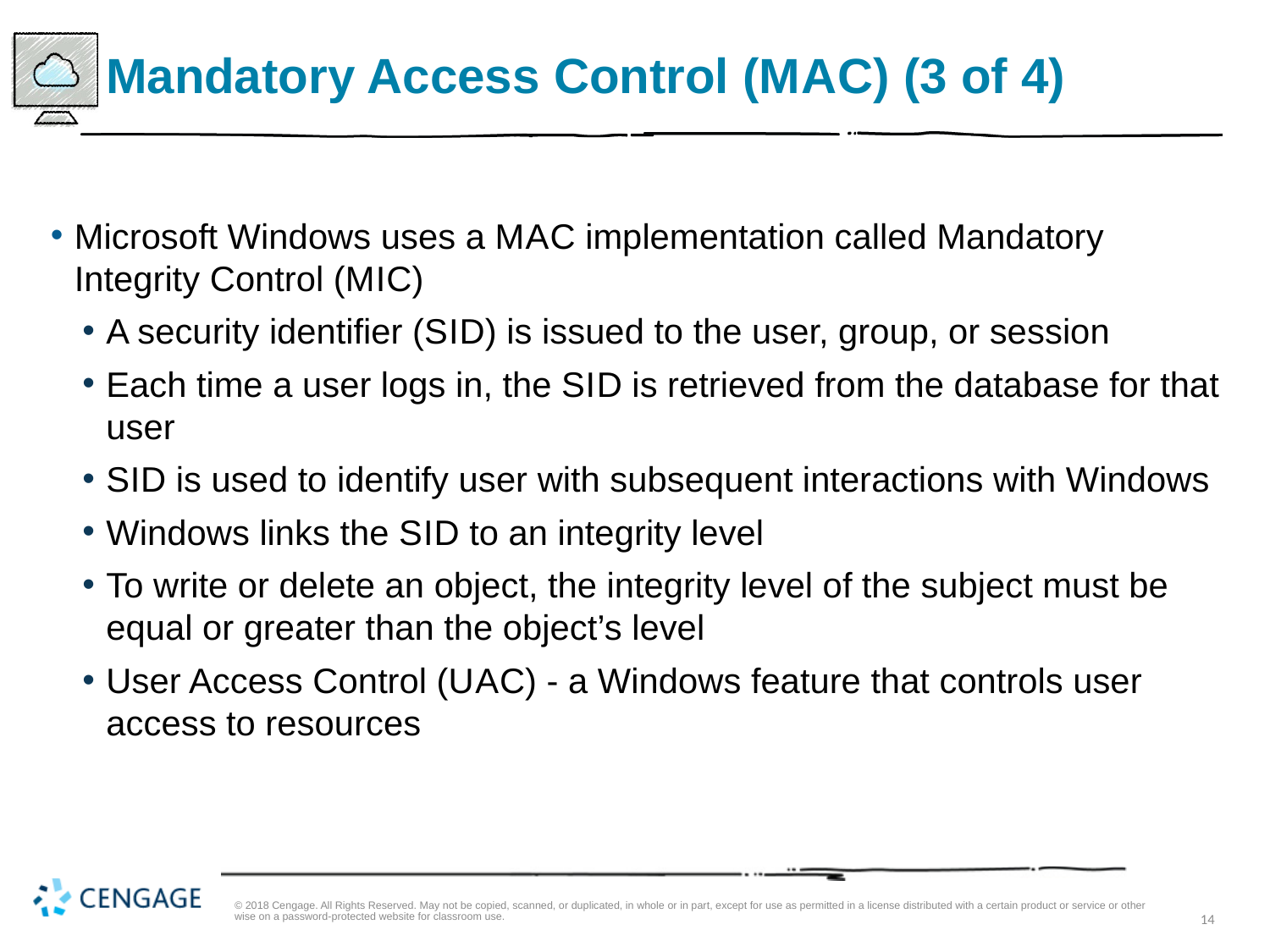

# Mandatory Access Control (M  A  C) (3 of 4)
Microsoft Windows uses a M  A  C implementation called Mandatory Integrity Control (M  I  C)
A security identifier (S  I  D) is issued to the user, group, or session
Each time a user logs in, the S I   D is retrieved from the database for that user
S I  D is used to identify user with subsequent interactions with Windows
Windows links the S  I  D to an integrity level
To write or delete an object, the integrity level of the subject must be equal or greater than the object’s level
User Access Control (U  A  C) - a Windows feature that controls user access to resources
© 2018 Cengage. All Rights Reserved. May not be copied, scanned, or duplicated, in whole or in part, except for use as permitted in a license distributed with a certain product or service or otherwise on a password-protected website for classroom use.